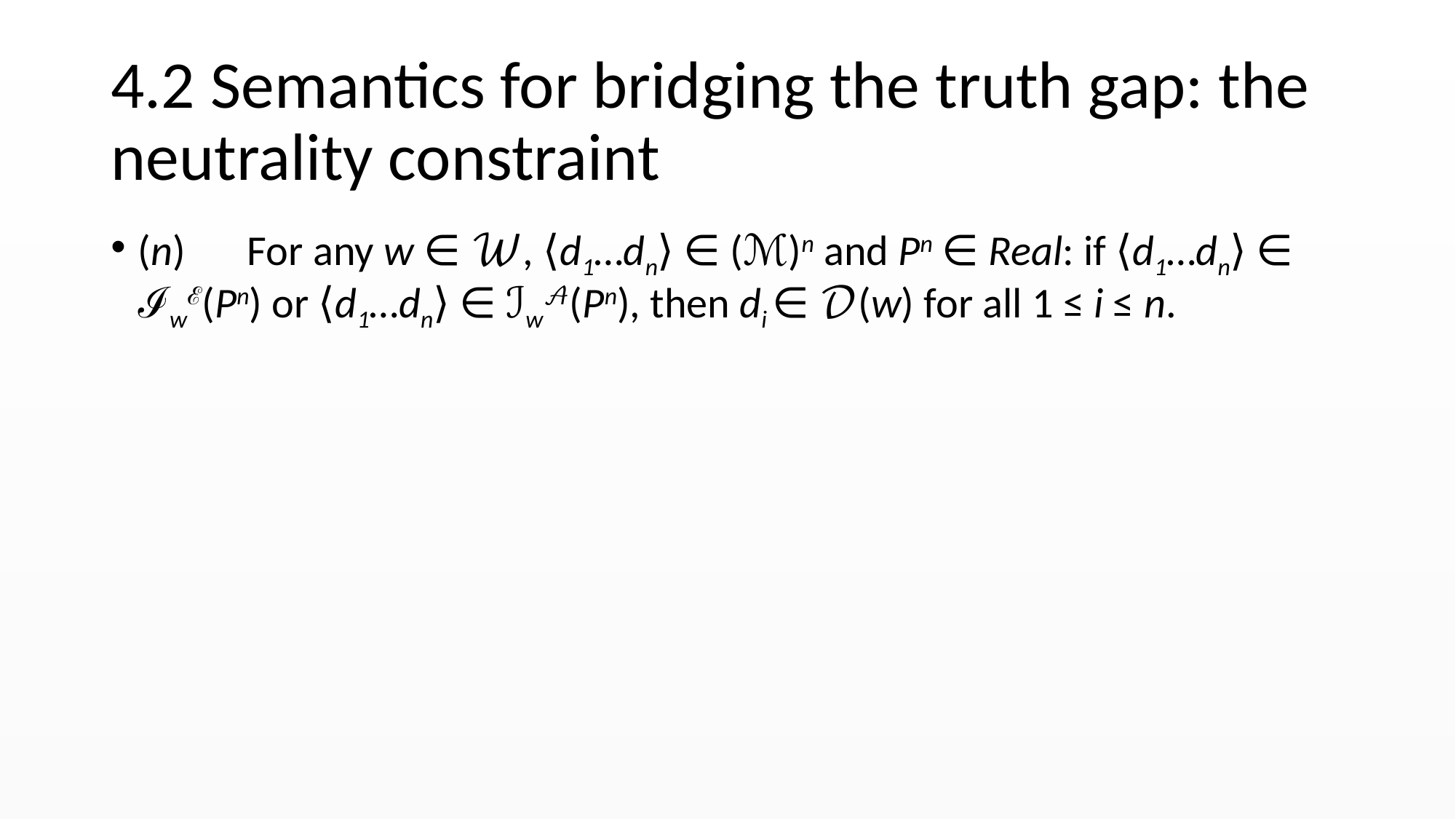

# 4.2 Semantics for bridging the truth gap: the neutrality constraint
(n)	For any w ∈ 𝒲, ⟨d1…dn⟩ ∈ (ℳ)n and Pn ∈ Real: if ⟨d1…dn⟩ ∈ ℐwℰ(Pn) or ⟨d1…dn⟩ ∈ ℐw𝒜(Pn), then di ∈ 𝒟(w) for all 1 ≤ i ≤ n.